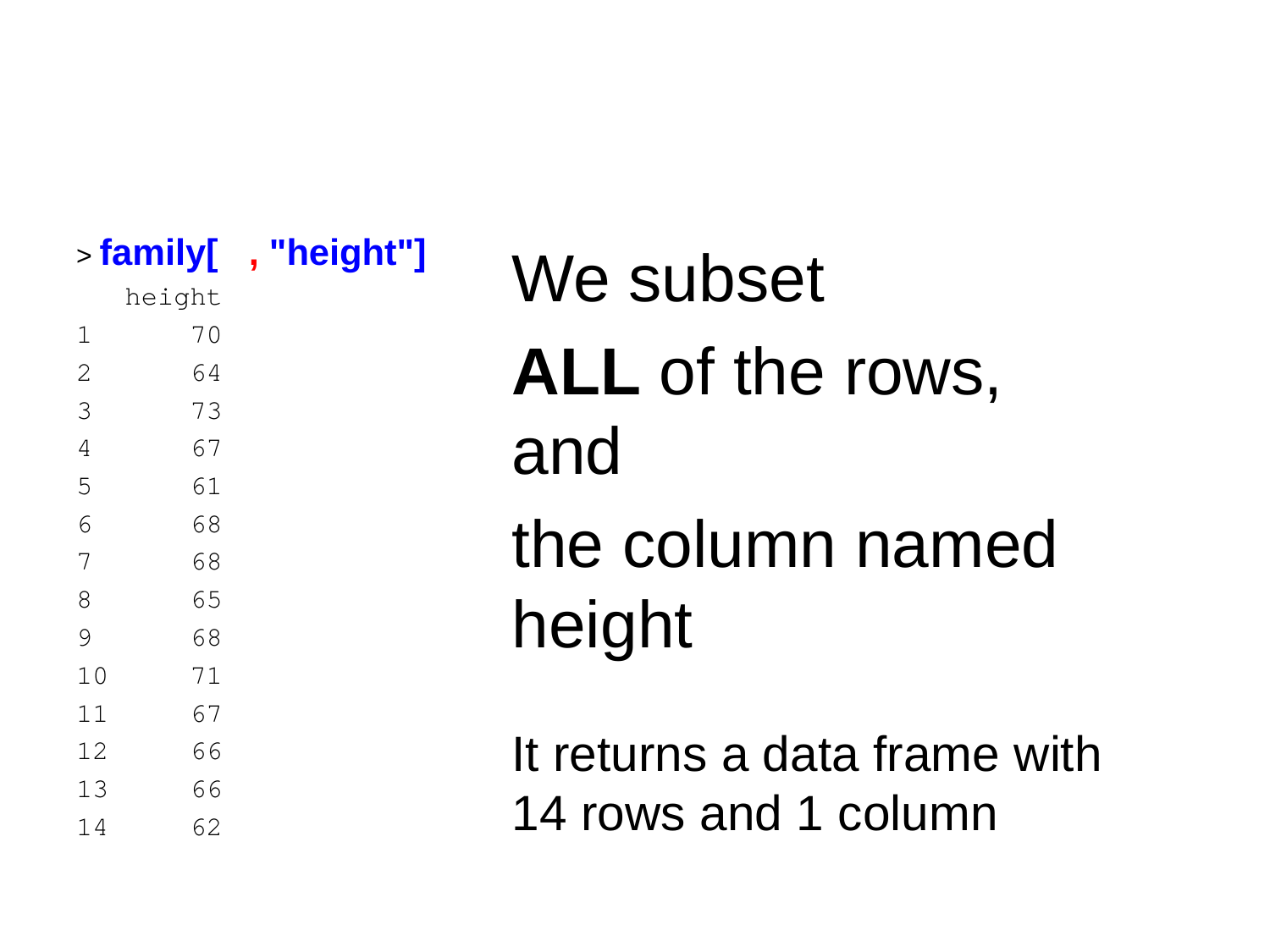

#
> family[   , "height"]
   height
1      70
2      64
3      73
4      67
5      61
6      68
7      68
8      65
9      68
10     71
11     67
12     66
13     66
14     62
We subset
ALL of the rows, and
the column named height

It returns a data frame with 14 rows and 1 column